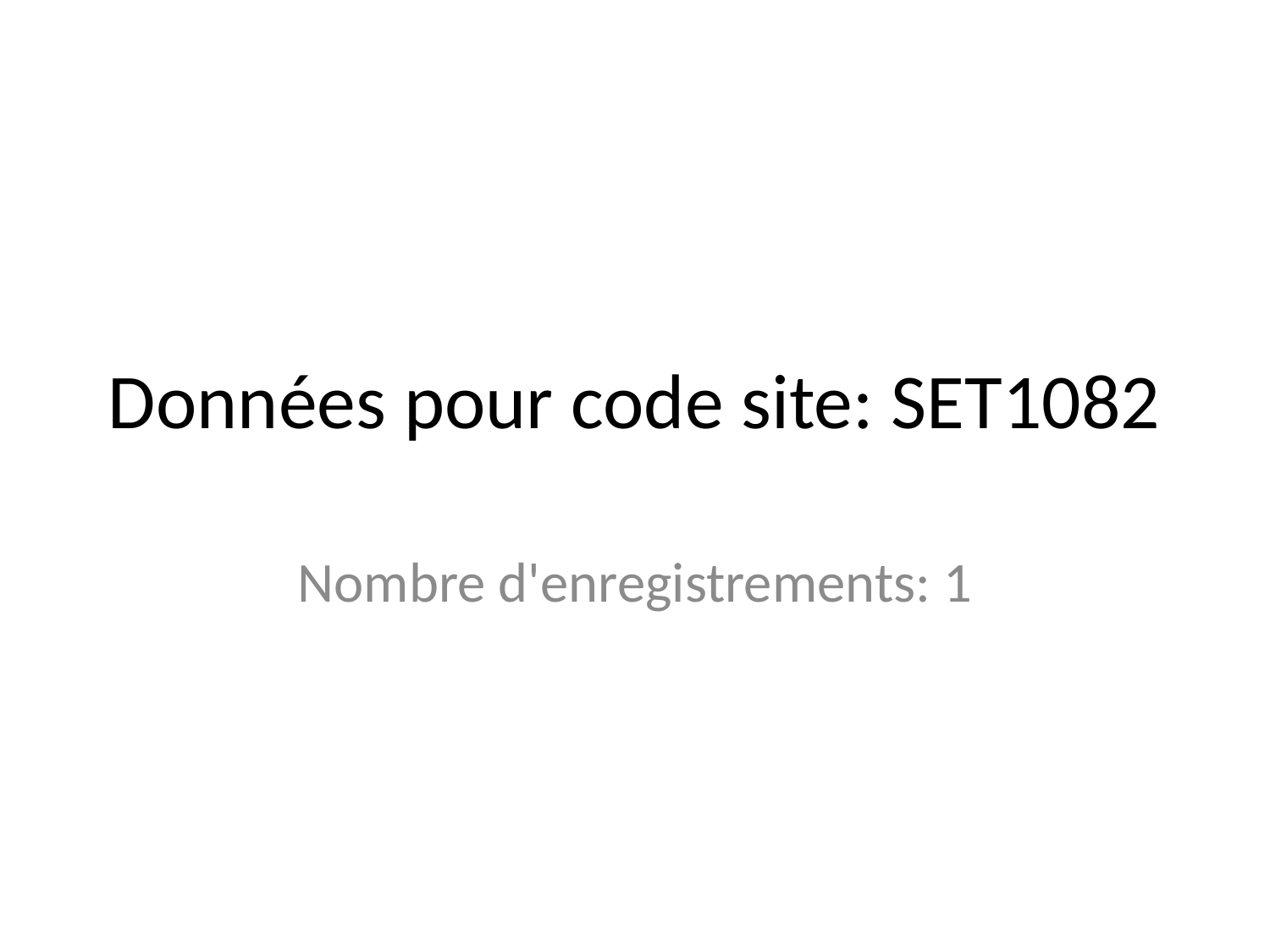

# Données pour code site: SET1082
Nombre d'enregistrements: 1